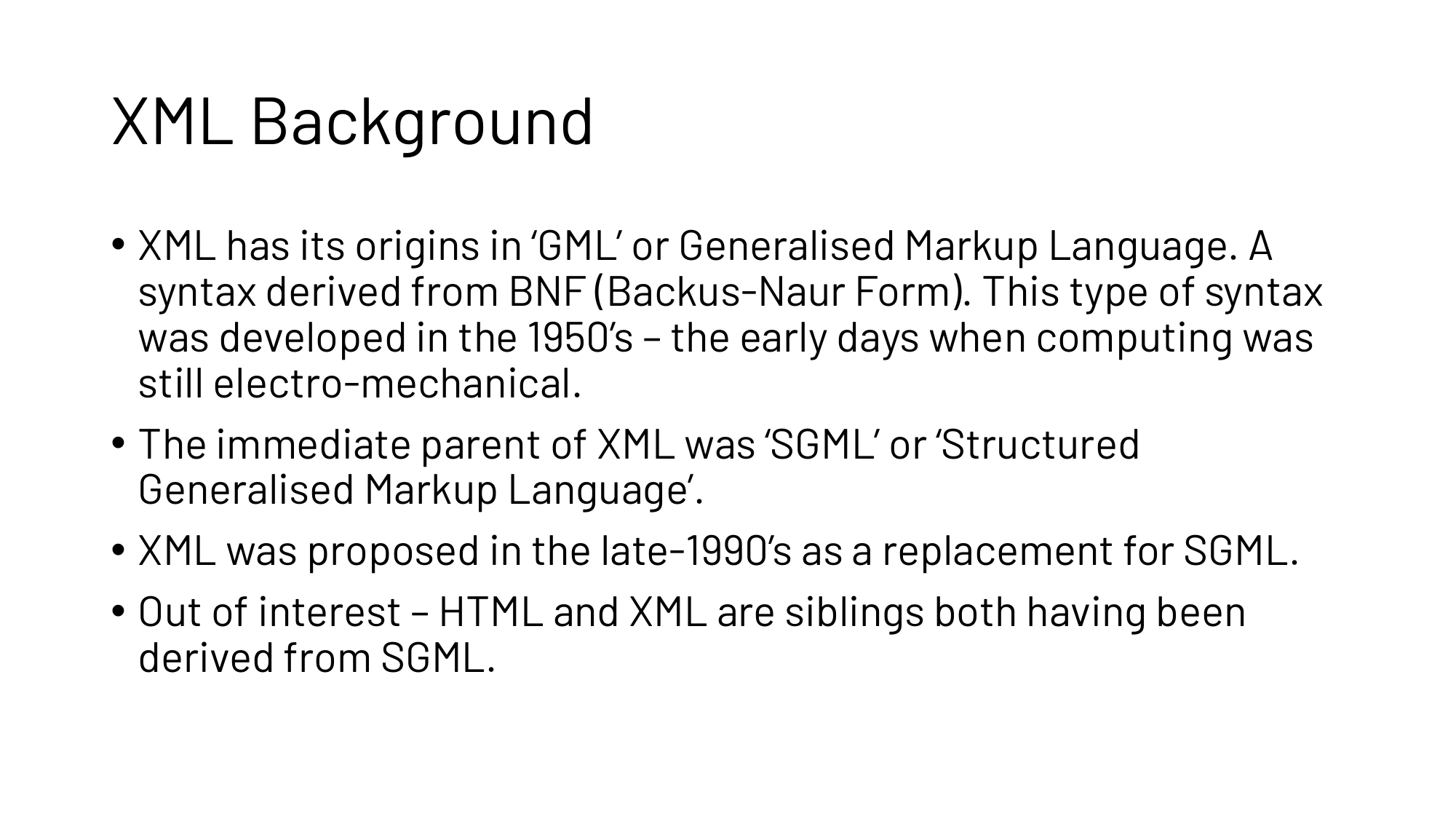

# XML Background
XML has its origins in ‘GML’ or Generalised Markup Language. A syntax derived from BNF (Backus-Naur Form). This type of syntax was developed in the 1950’s – the early days when computing was still electro-mechanical.
The immediate parent of XML was ‘SGML’ or ‘Structured Generalised Markup Language’.
XML was proposed in the late-1990’s as a replacement for SGML.
Out of interest – HTML and XML are siblings both having been derived from SGML.